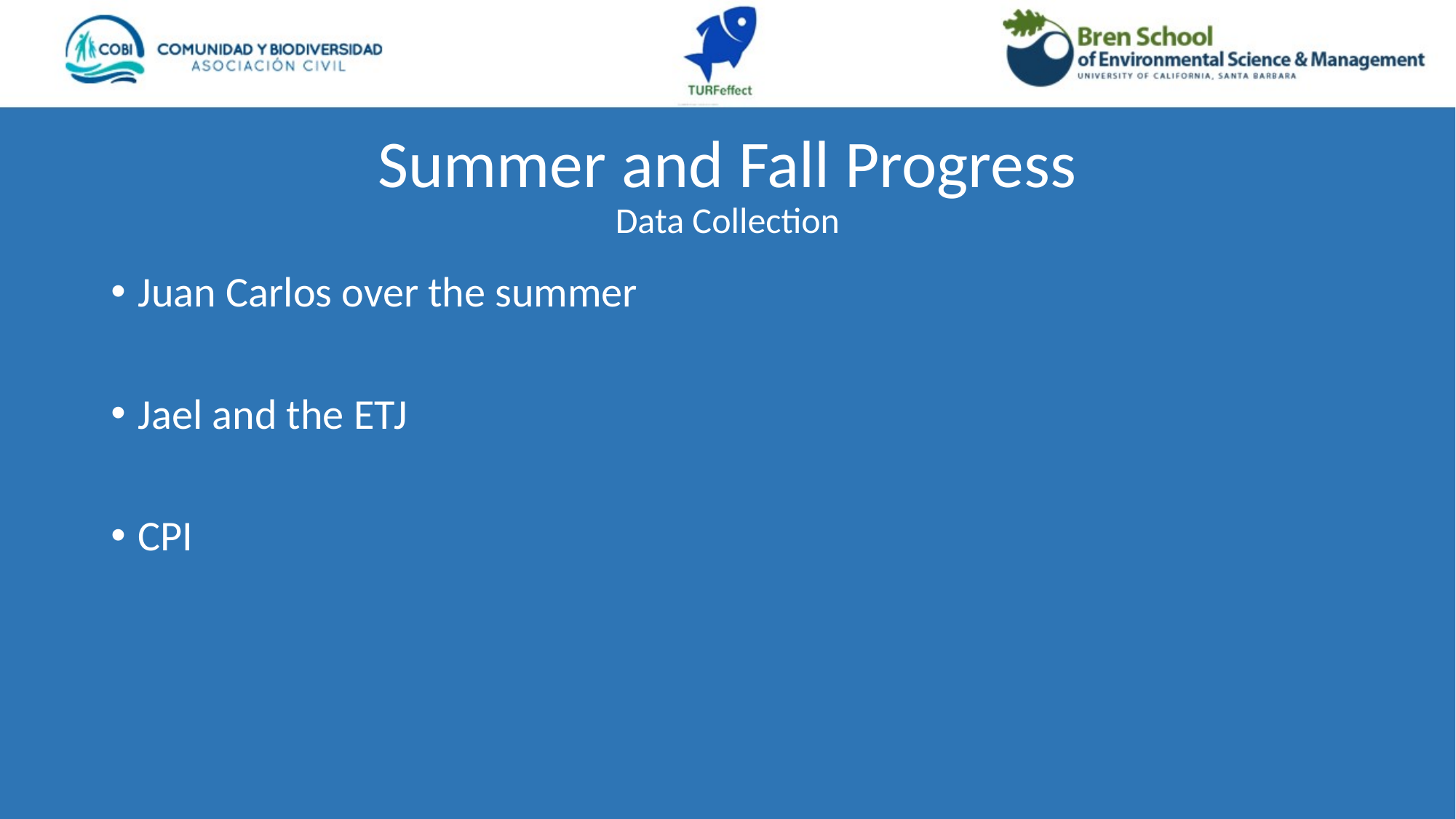

# Summer and Fall Progress Data Collection
Juan Carlos over the summer

Jael and the ETJ

CPI